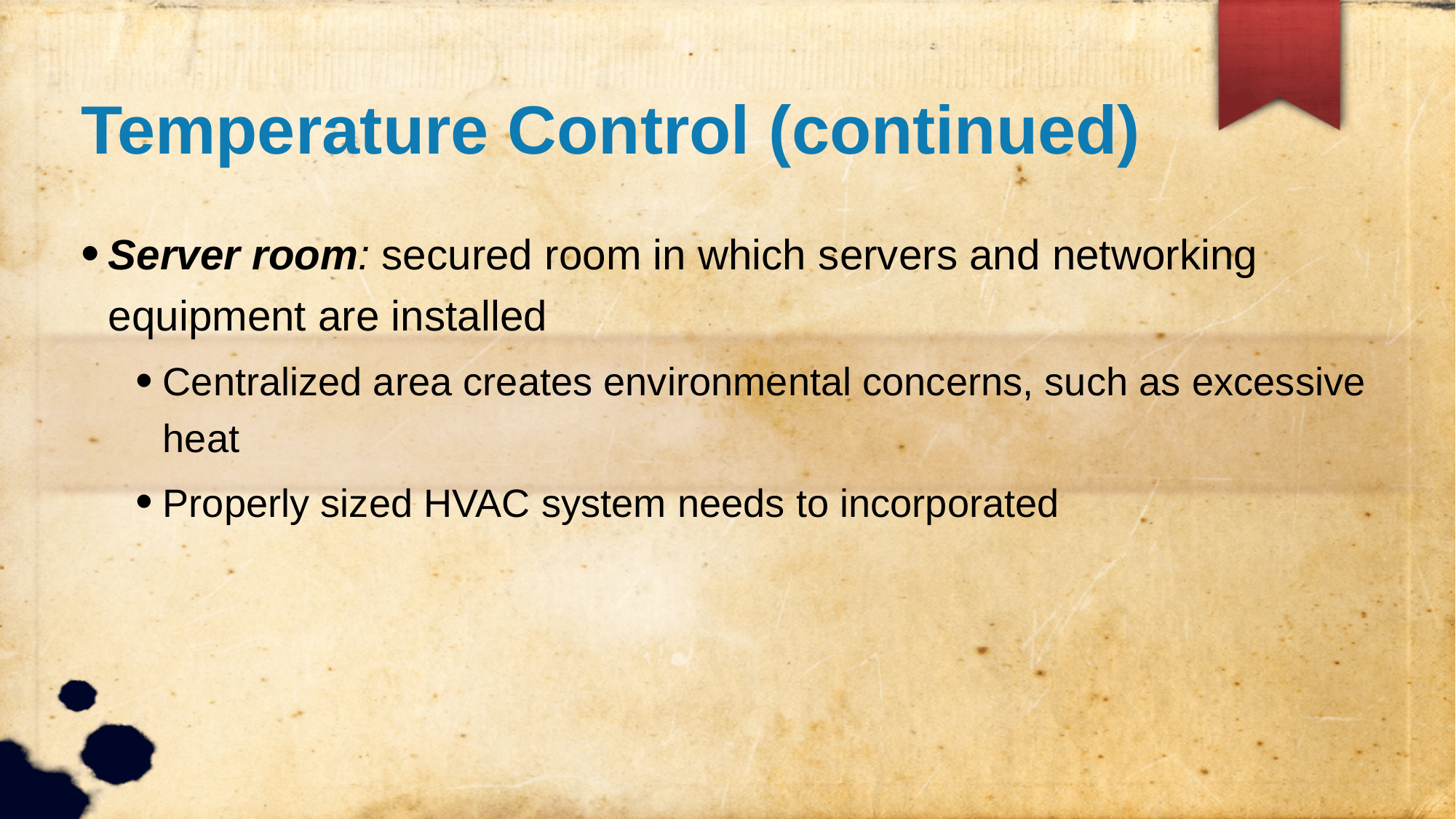

Temperature Control (continued)
Server room: secured room in which servers and networking equipment are installed
Centralized area creates environmental concerns, such as excessive heat
Properly sized HVAC system needs to incorporated